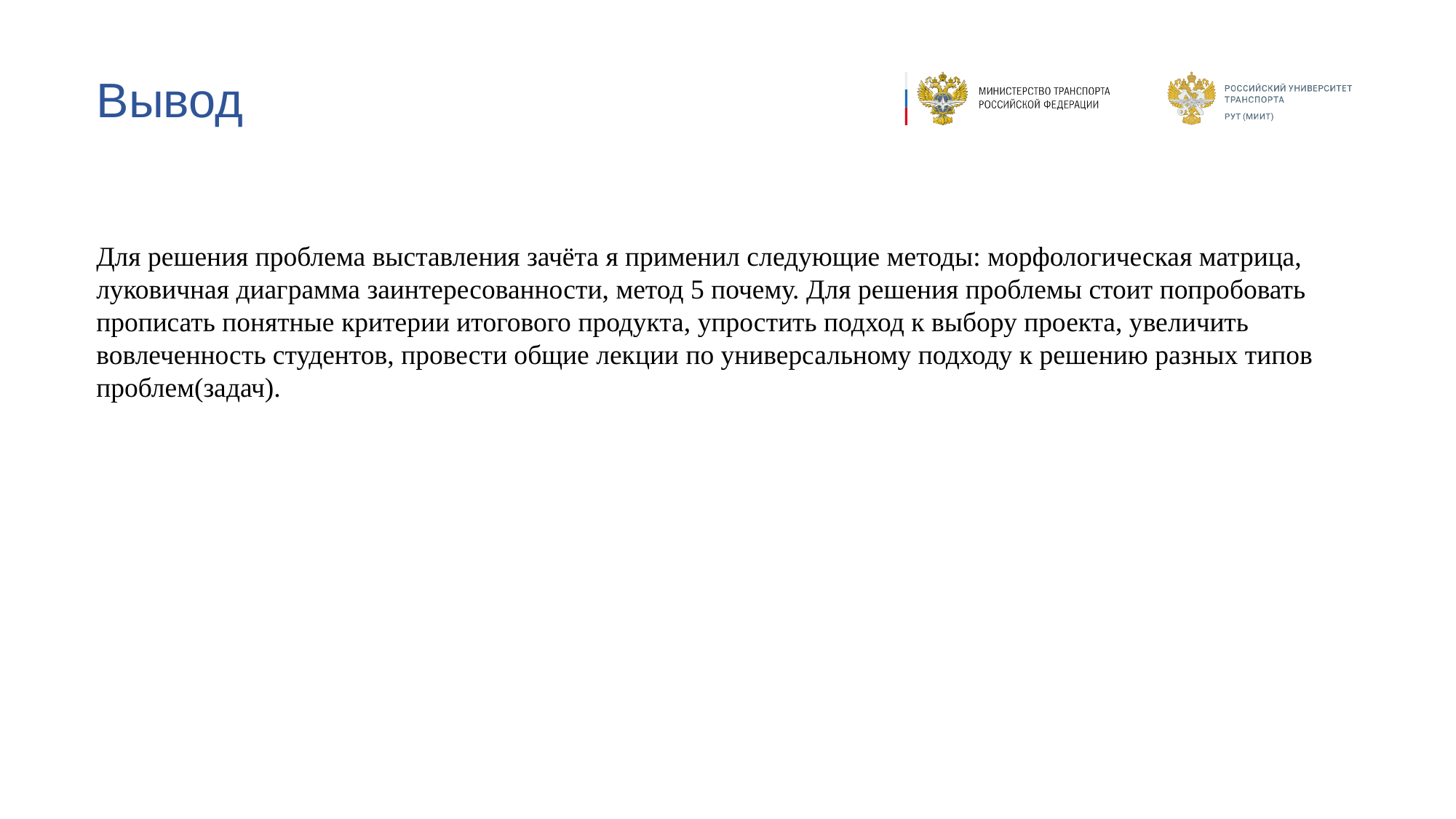

# Вывод
Для решения проблема выставления зачёта я применил следующие методы: морфологическая матрица, луковичная диаграмма заинтересованности, метод 5 почему. Для решения проблемы стоит попробовать прописать понятные критерии итогового продукта, упростить подход к выбору проекта, увеличить вовлеченность студентов, провести общие лекции по универсальному подходу к решению разных типов проблем(задач).